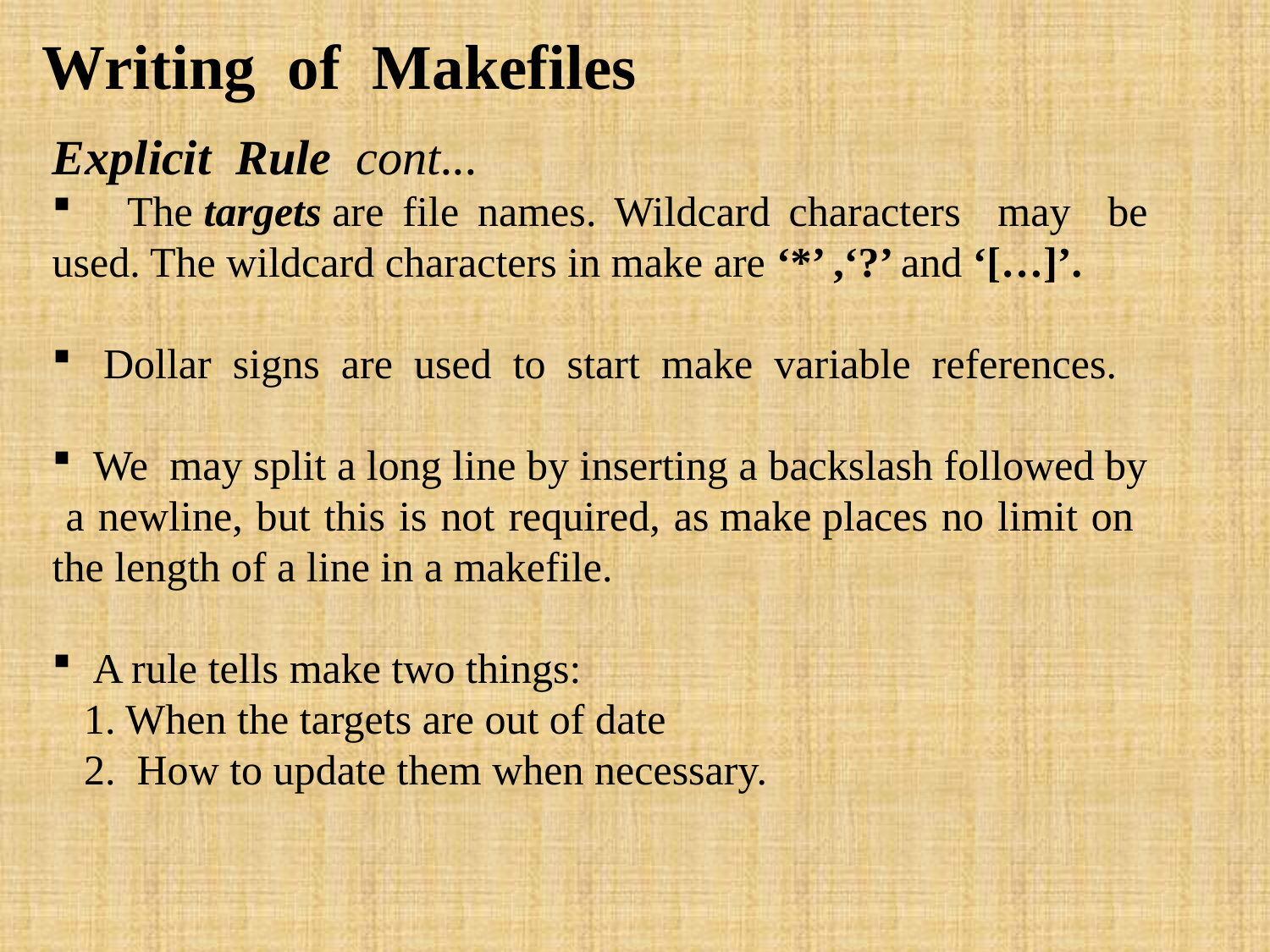

Writing  of  Makefiles

Explicit  Rule  cont...
   The targets are file names. Wildcard characters  may  be used. The wildcard characters in make are ‘*’ ,‘?’ and ‘[…]’.

   Dollar  signs  are  used  to  start  make  variable  references.

  We  may split a long line by inserting a backslash followed by  a newline, but this is not required, as make places no limit on  the length of a line in a makefile.

  A rule tells make two things:
   1. When the targets are out of date
   2.  How to update them when necessary.